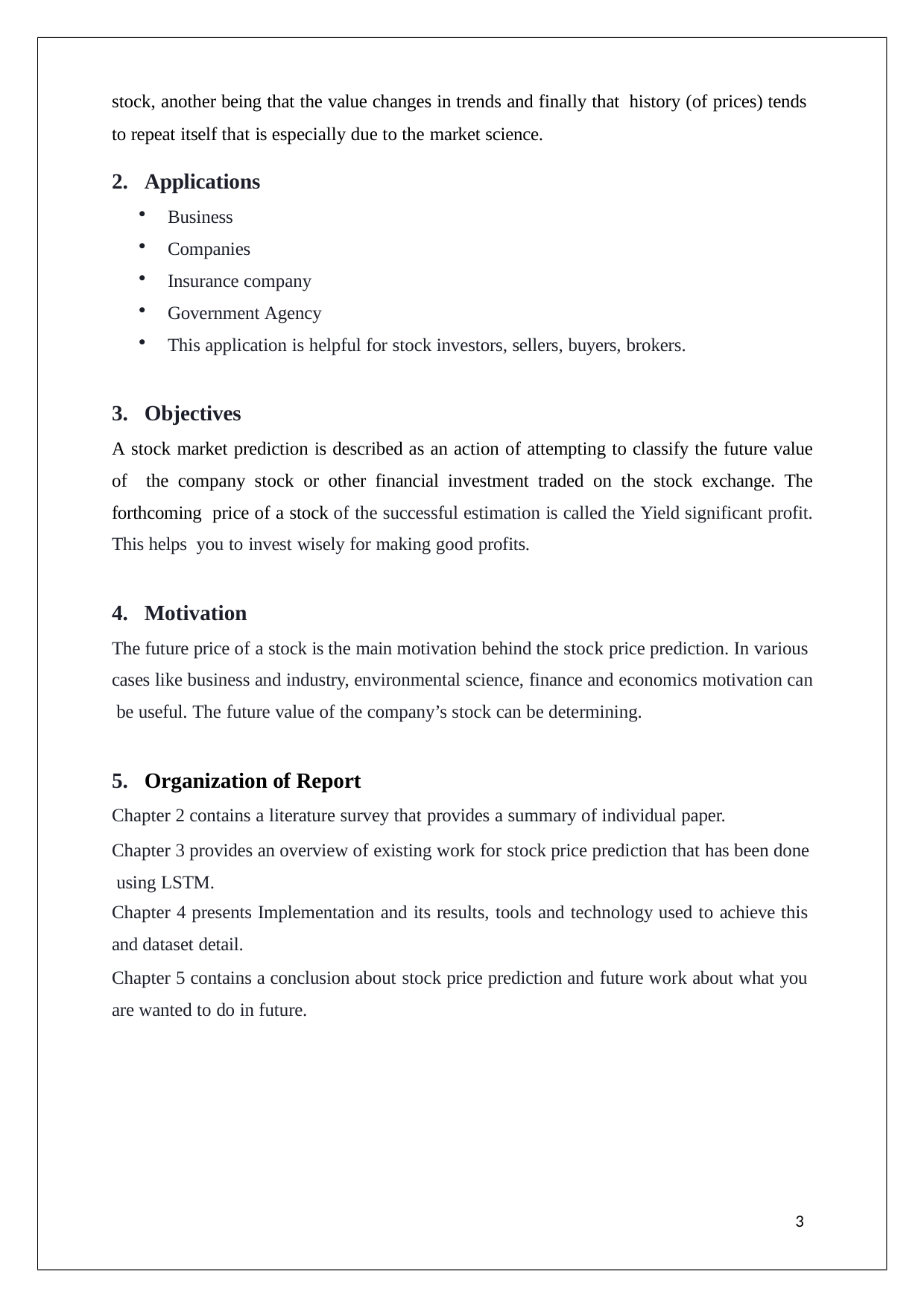

stock, another being that the value changes in trends and finally that history (of prices) tends  to repeat itself that is especially due to the market science.

Applications
Business
Companies
Insurance company
Government Agency
This application is helpful for stock investors, sellers, buyers, brokers.

Objectives
A stock market prediction is described as an action of attempting to classify the future value of  the company stock or other financial investment traded on the stock exchange. The forthcoming  price of a stock of the successful estimation is called the Yield significant profit. This helps  you to invest wisely for making good profits.

Motivation
The future price of a stock is the main motivation behind the stock price prediction. In various  cases like business and industry, environmental science, finance and economics motivation can  be useful. The future value of the company’s stock can be determining.

Organization of Report
Chapter 2 contains a literature survey that provides a summary of individual paper.
Chapter 3 provides an overview of existing work for stock price prediction that has been done  using LSTM.
Chapter 4 presents Implementation and its results, tools and technology used to achieve this
and dataset detail.
Chapter 5 contains a conclusion about stock price prediction and future work about what you  are wanted to do in future.
3